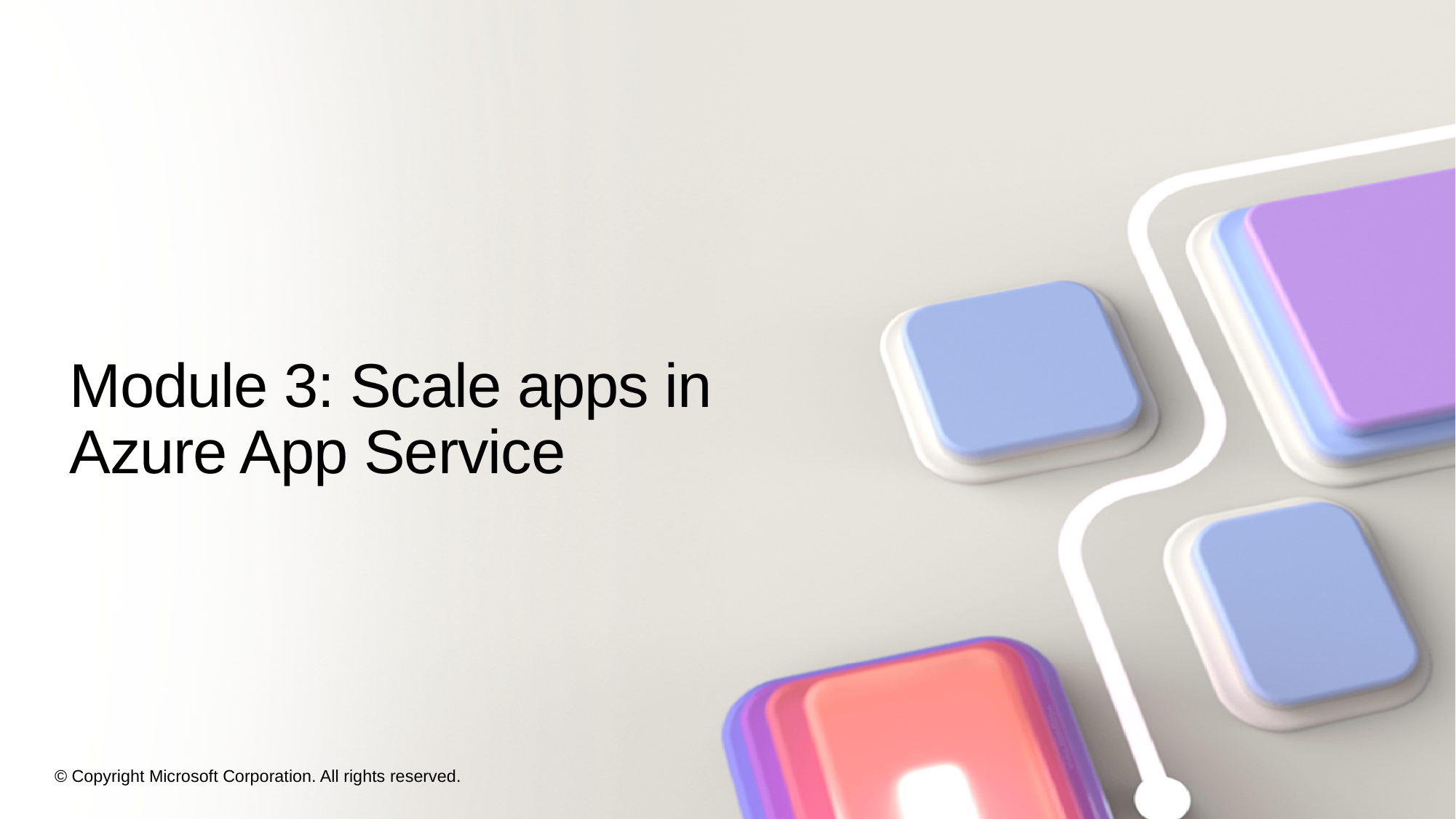

# Module 3: Scale apps in Azure App Service